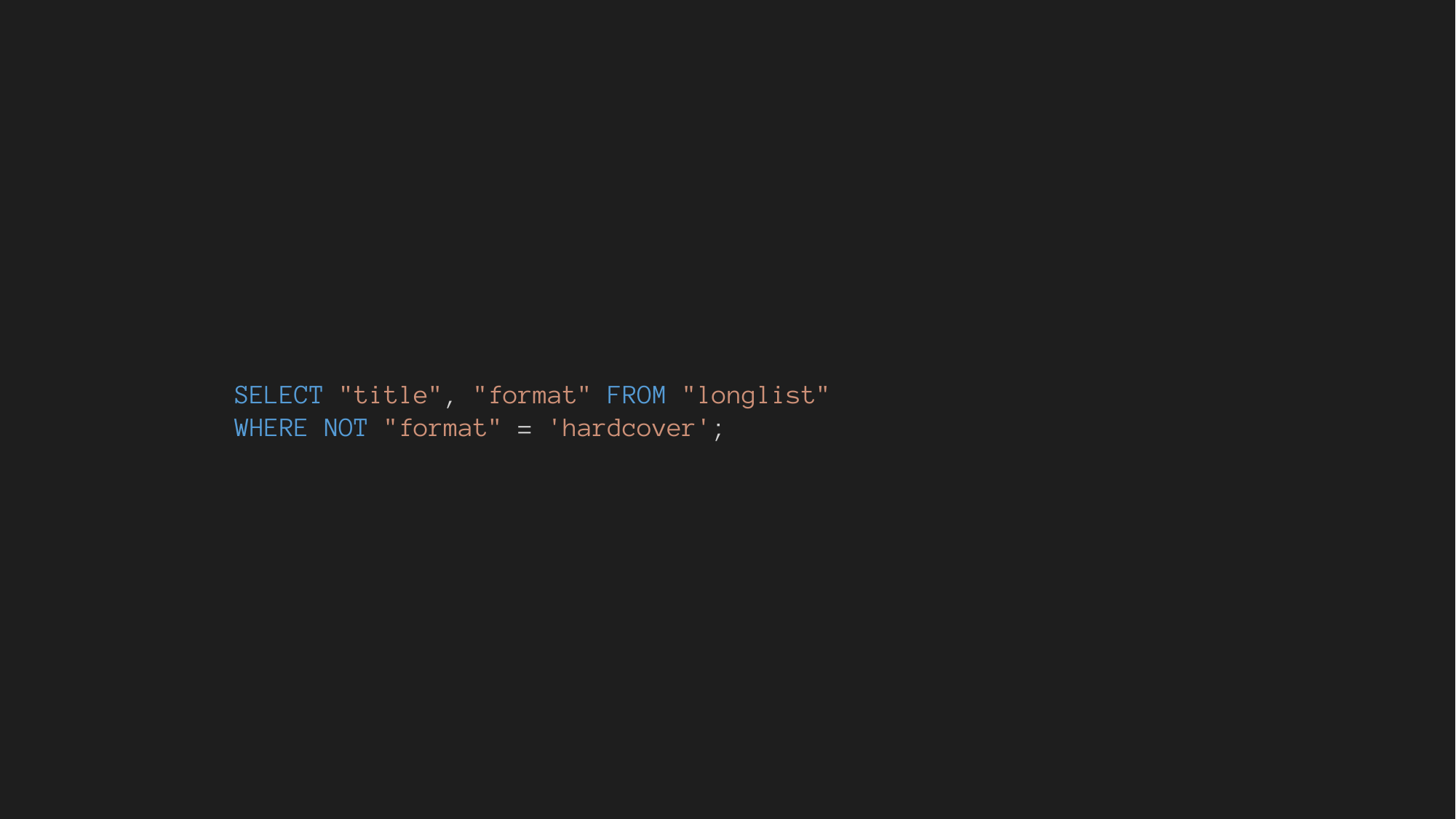

SELECT "title", "format" FROM "longlist" WHERE NOT "format" = 'hardcover';